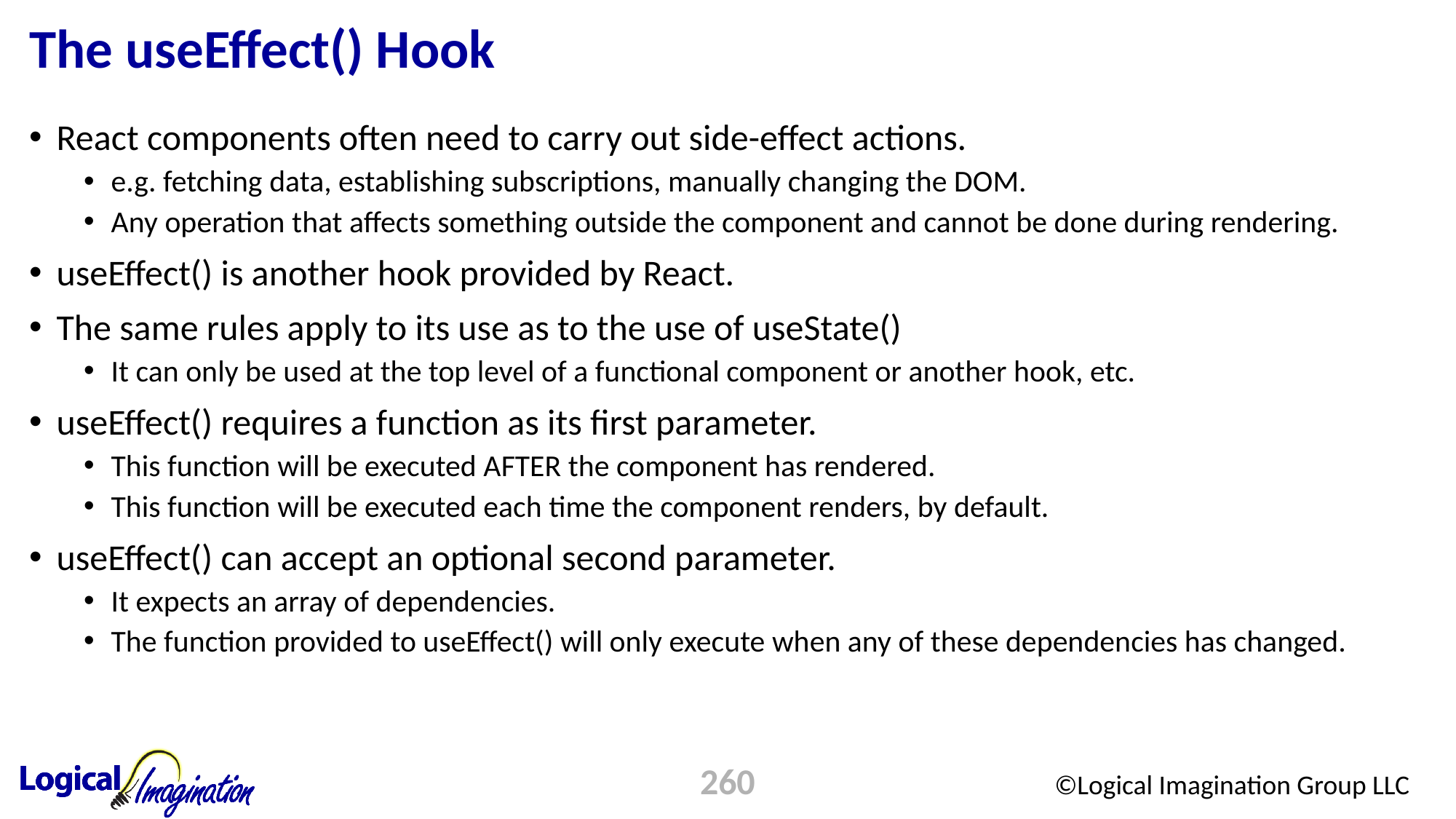

# The useEffect() Hook
React components often need to carry out side-effect actions.
e.g. fetching data, establishing subscriptions, manually changing the DOM.
Any operation that affects something outside the component and cannot be done during rendering.
useEffect() is another hook provided by React.
The same rules apply to its use as to the use of useState()
It can only be used at the top level of a functional component or another hook, etc.
useEffect() requires a function as its first parameter.
This function will be executed AFTER the component has rendered.
This function will be executed each time the component renders, by default.
useEffect() can accept an optional second parameter.
It expects an array of dependencies.
The function provided to useEffect() will only execute when any of these dependencies has changed.

260